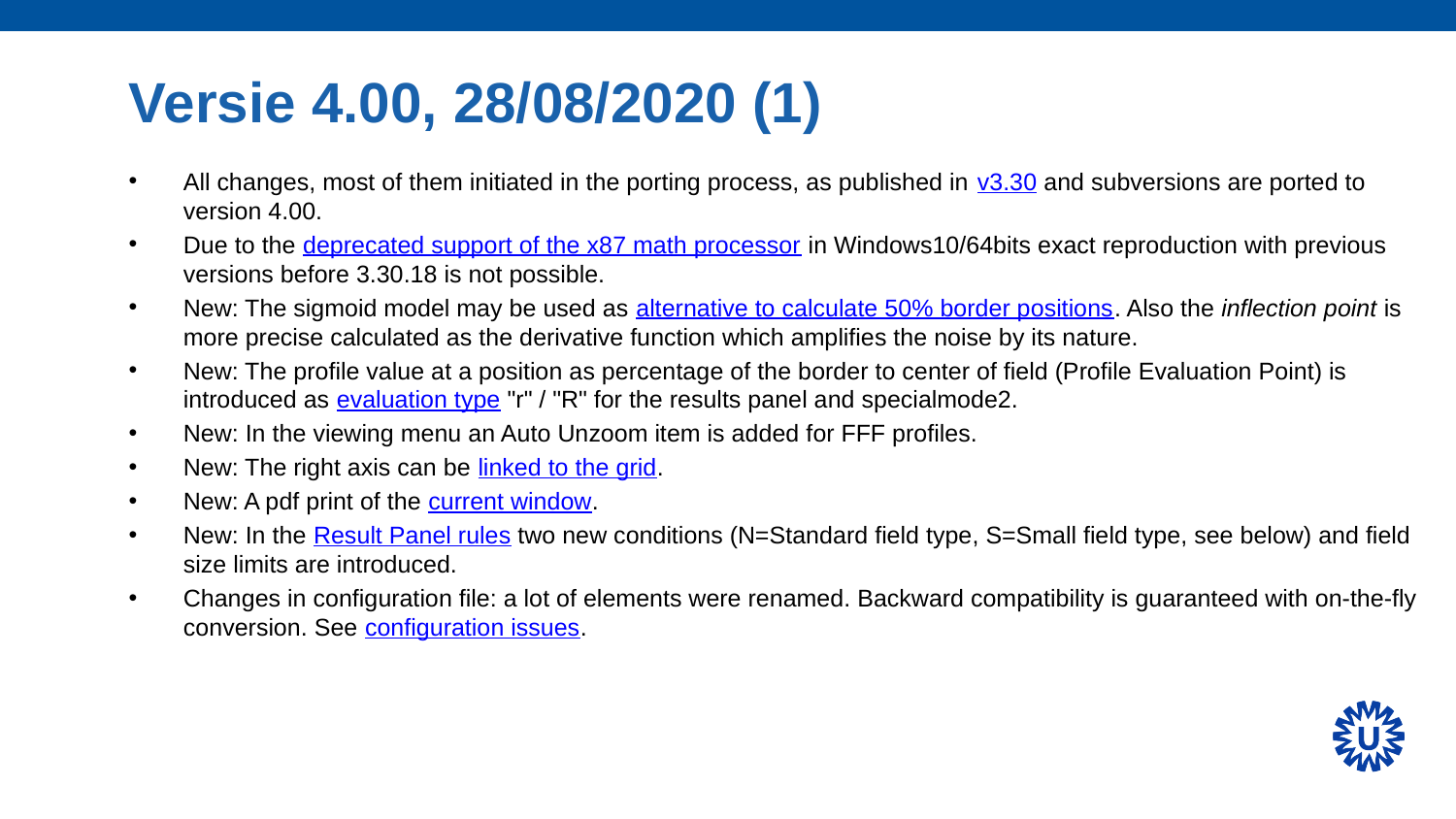

# Versie 4.00, 28/08/2020 (1)
All changes, most of them initiated in the porting process, as published in v3.30 and subversions are ported to version 4.00.
Due to the deprecated support of the x87 math processor in Windows10/64bits exact reproduction with previous versions before 3.30.18 is not possible.
New: The sigmoid model may be used as alternative to calculate 50% border positions. Also the inflection point is more precise calculated as the derivative function which amplifies the noise by its nature.
New: The profile value at a position as percentage of the border to center of field (Profile Evaluation Point) is introduced as evaluation type "r" / "R" for the results panel and specialmode2.
New: In the viewing menu an Auto Unzoom item is added for FFF profiles.
New: The right axis can be linked to the grid.
New: A pdf print of the current window.
New: In the Result Panel rules two new conditions (N=Standard field type, S=Small field type, see below) and field size limits are introduced.
Changes in configuration file: a lot of elements were renamed. Backward compatibility is guaranteed with on-the-fly conversion. See configuration issues.